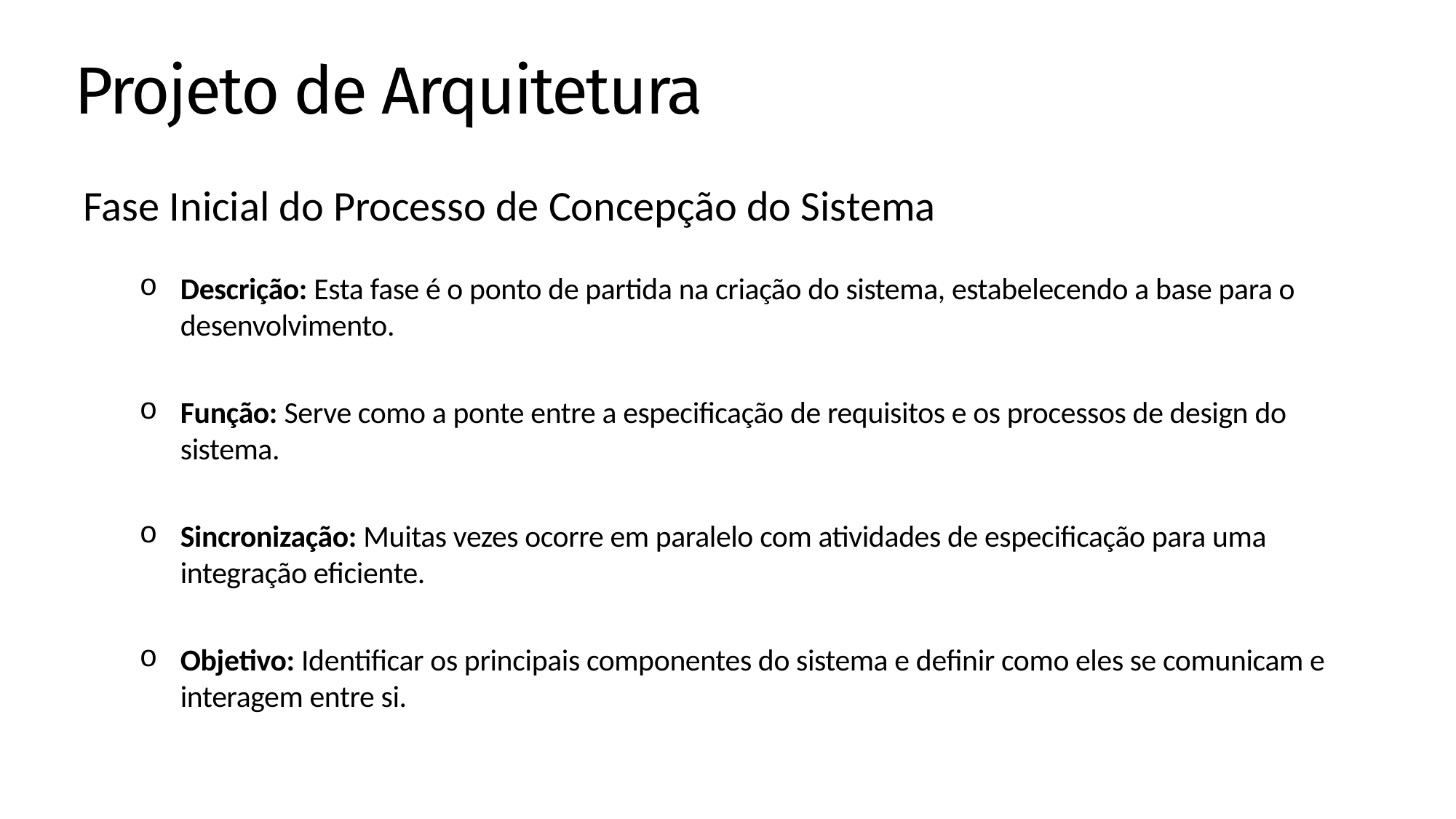

# Projeto de Arquitetura
Fase Inicial do Processo de Concepção do Sistema

Descrição: Esta fase é o ponto de partida na criação do sistema, estabelecendo a base para o desenvolvimento.

Função: Serve como a ponte entre a especificação de requisitos e os processos de design do sistema.

Sincronização: Muitas vezes ocorre em paralelo com atividades de especificação para uma integração eficiente.

Objetivo: Identificar os principais componentes do sistema e definir como eles se comunicam e interagem entre si.